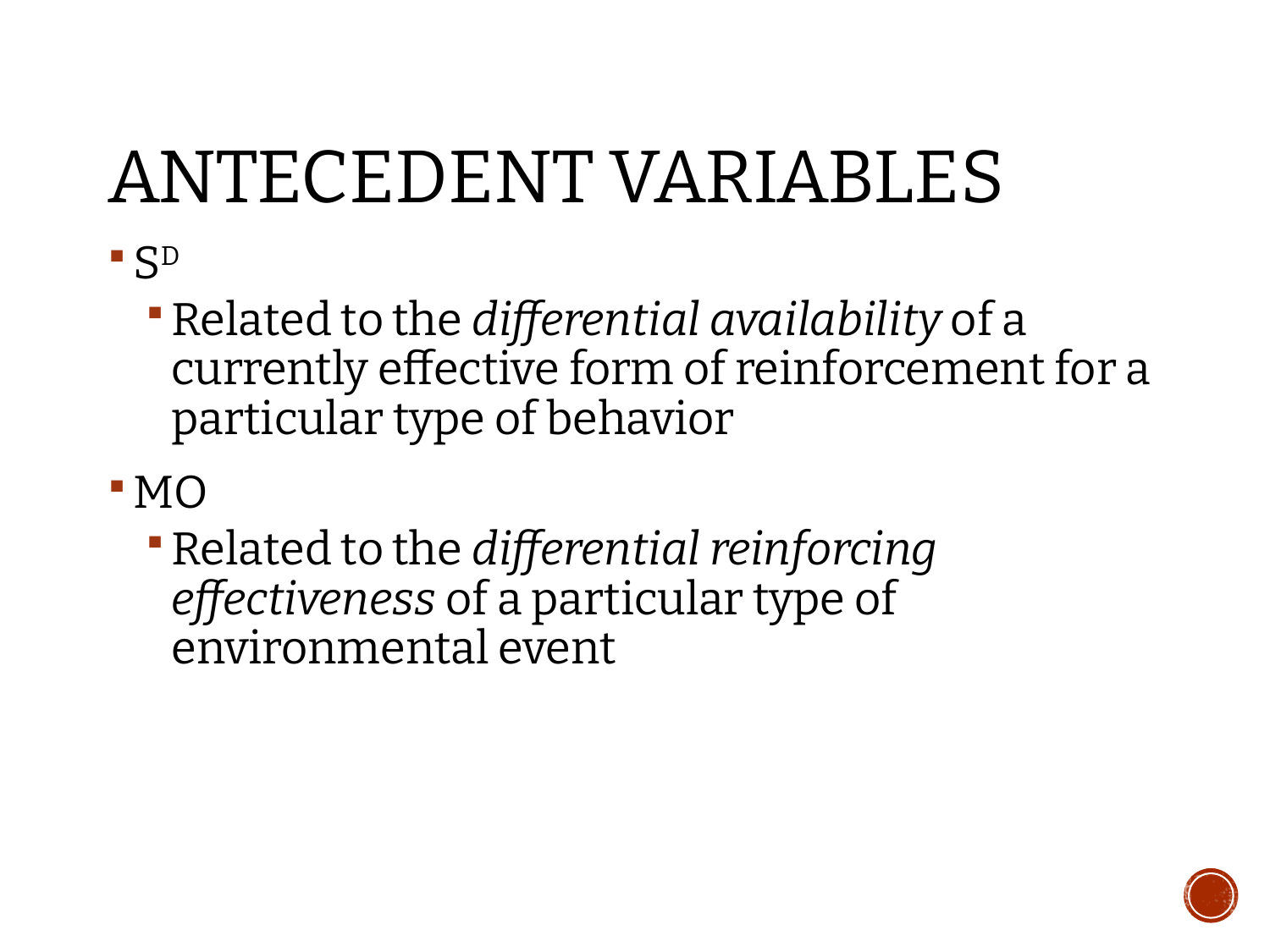

# Antecedent Variables
SD
Related to the differential availability of a currently effective form of reinforcement for a particular type of behavior
MO
Related to the differential reinforcing effectiveness of a particular type of environmental event